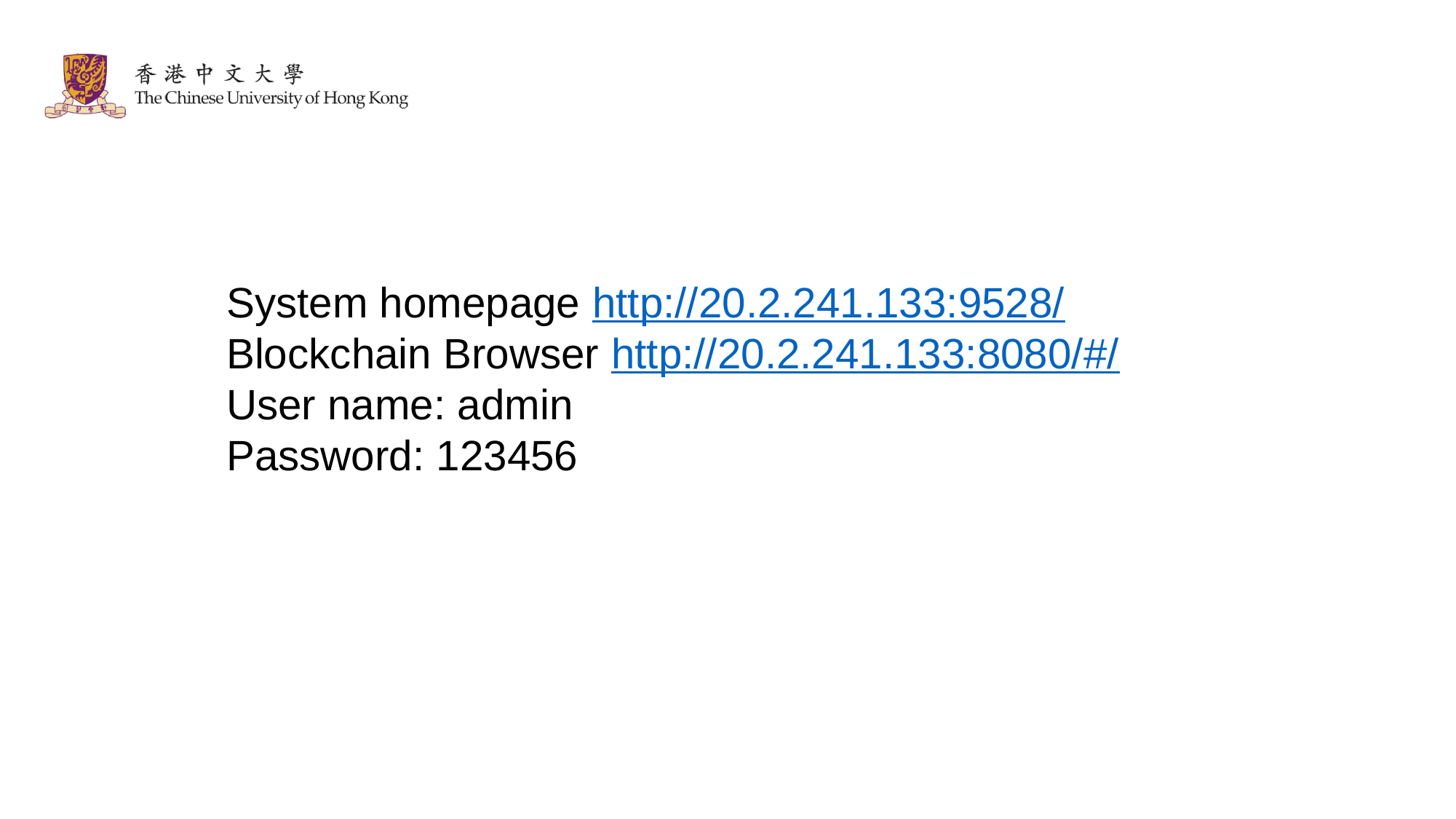

System homepage http://20.2.241.133:9528/
Blockchain Browser http://20.2.241.133:8080/#/
User name: admin
Password: 123456